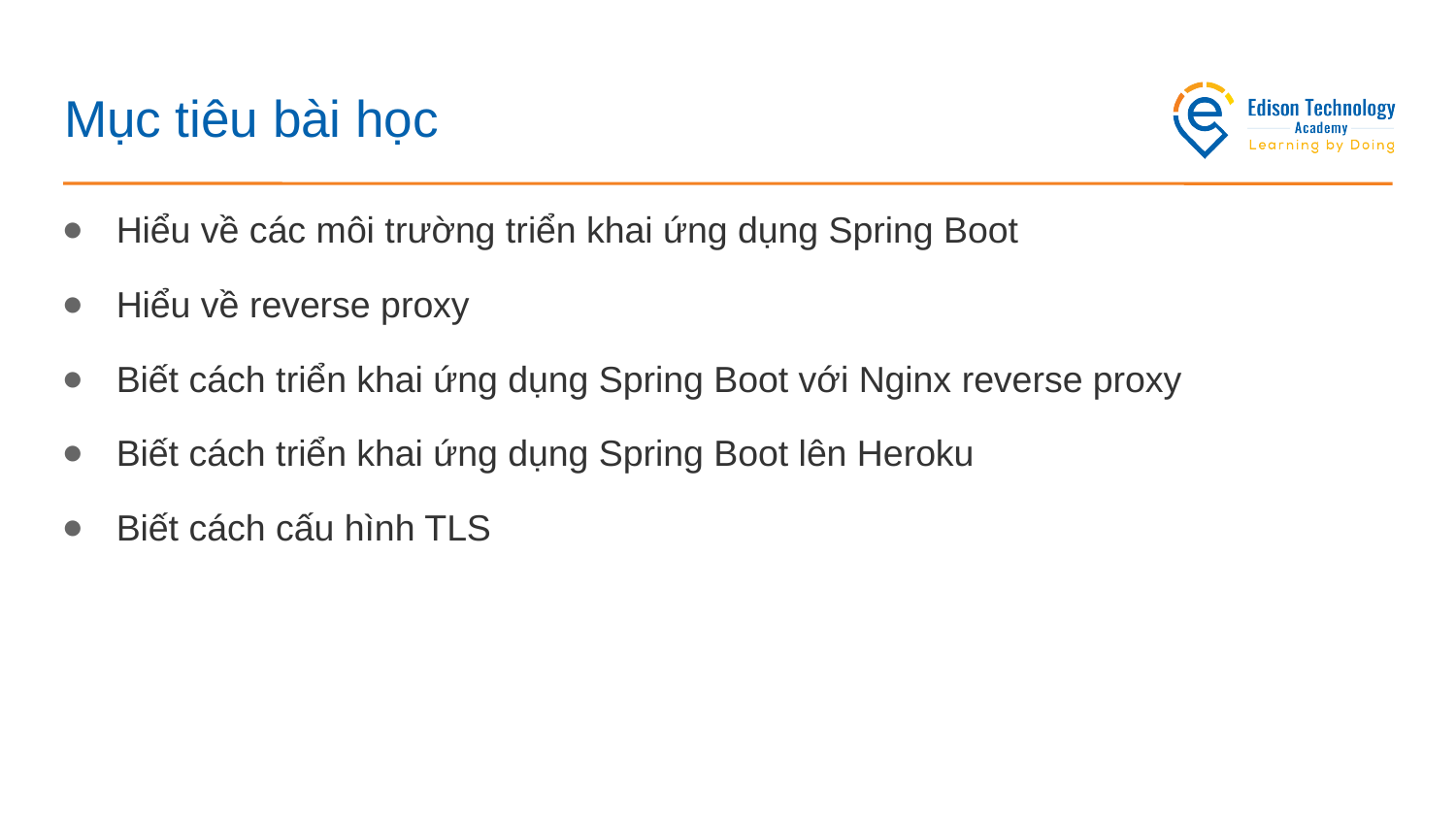

# Mục tiêu bài học
Hiểu về các môi trường triển khai ứng dụng Spring Boot
Hiểu về reverse proxy
Biết cách triển khai ứng dụng Spring Boot với Nginx reverse proxy
Biết cách triển khai ứng dụng Spring Boot lên Heroku
Biết cách cấu hình TLS